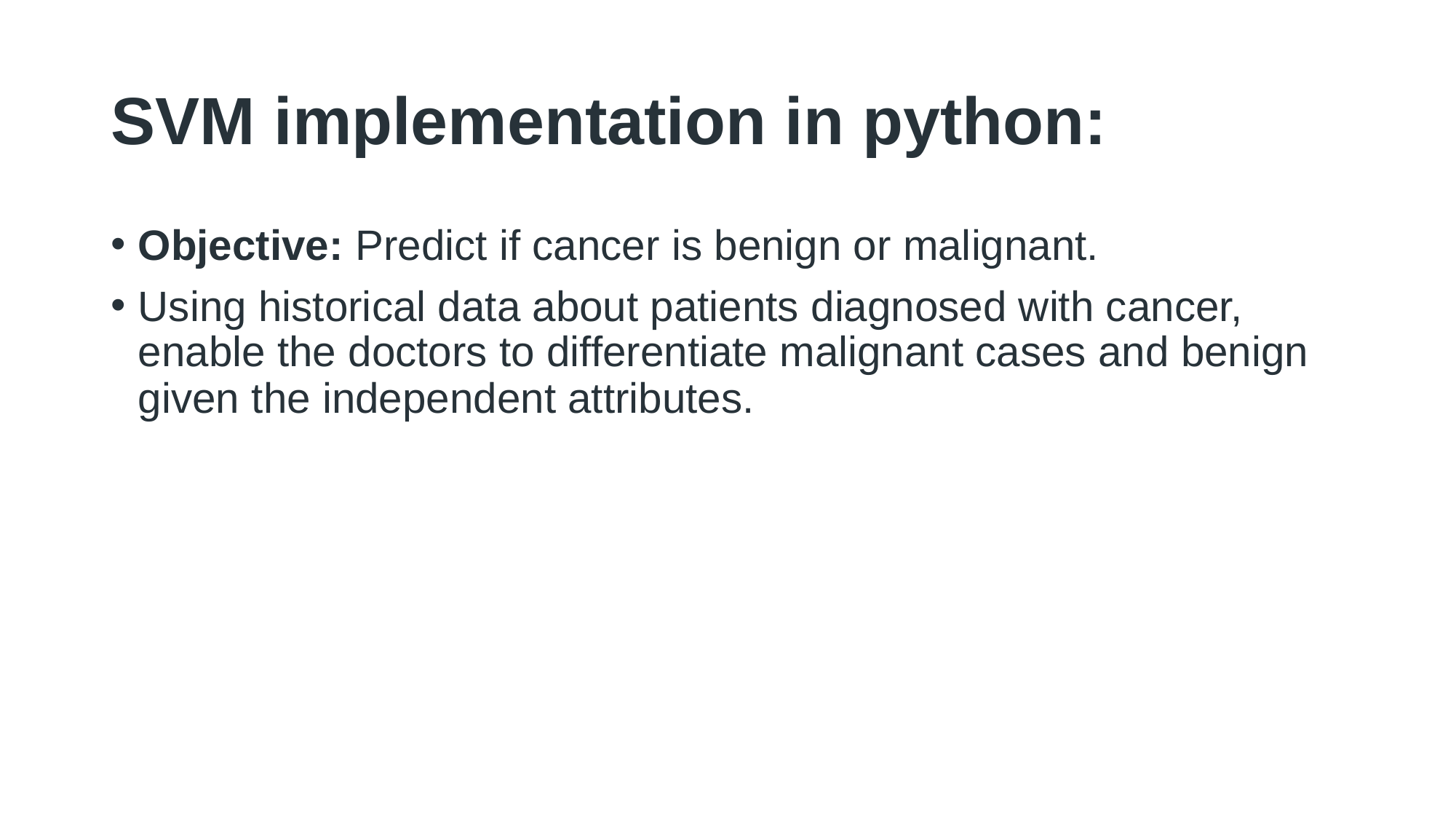

# SVM implementation in python:
Objective: Predict if cancer is benign or malignant.
Using historical data about patients diagnosed with cancer, enable the doctors to differentiate malignant cases and benign given the independent attributes.